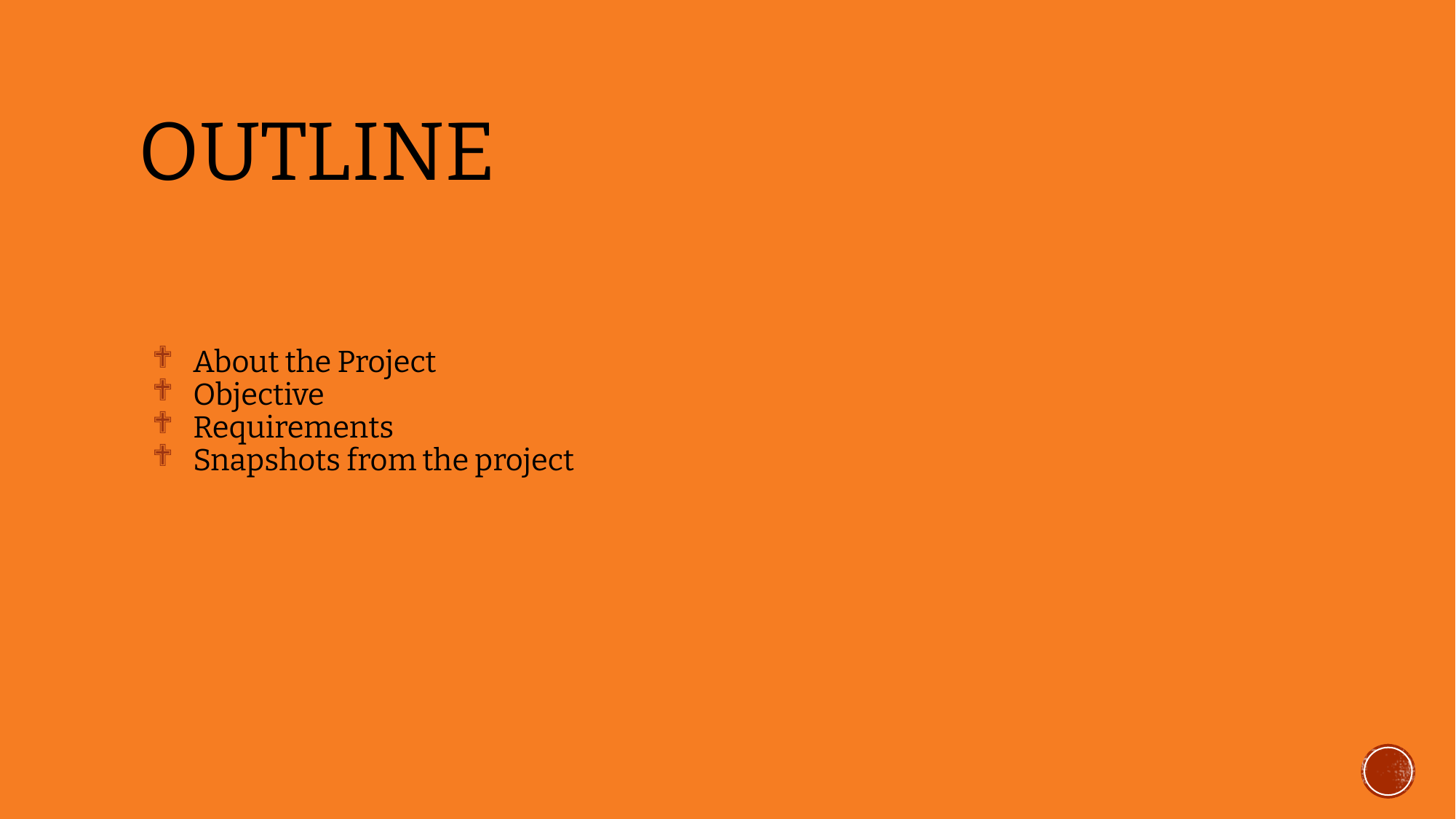

# outline

About the Project
Objective
Requirements
Snapshots from the project